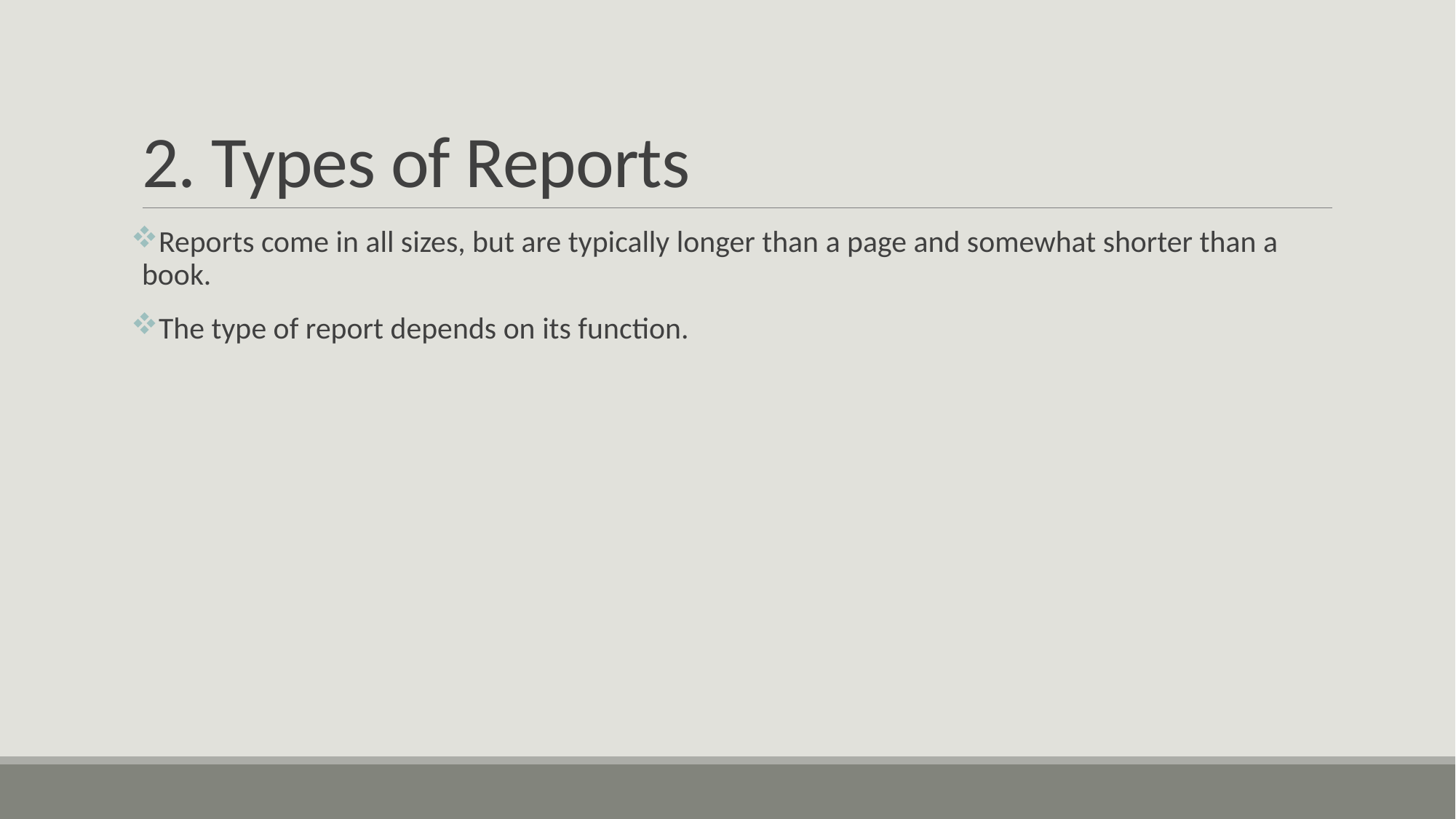

# 2. Types of Reports
Reports come in all sizes, but are typically longer than a page and somewhat shorter than a book.
The type of report depends on its function.